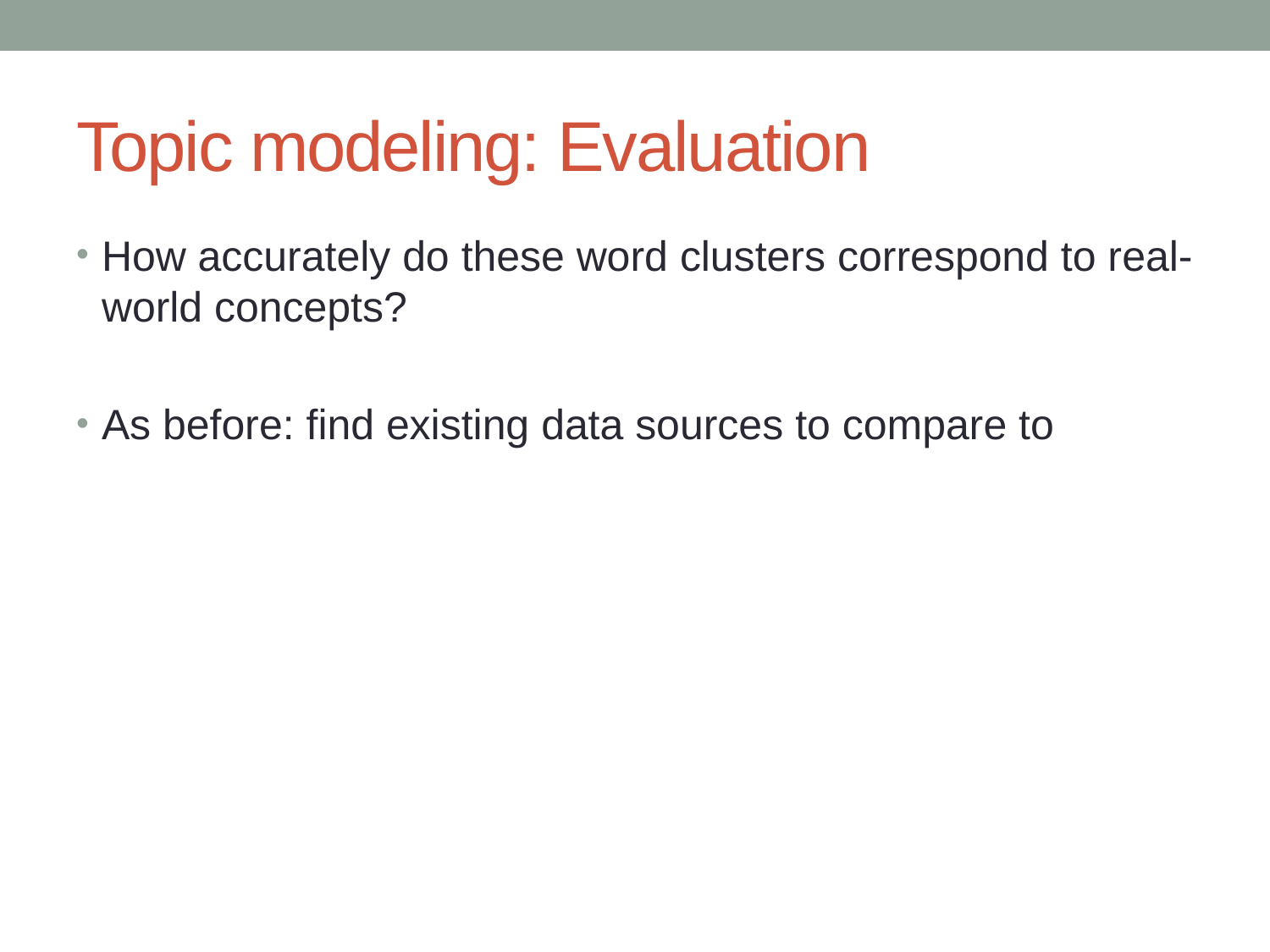

# Topic modeling: Evaluation
How accurately do these word clusters correspond to real-world concepts?

As before: find existing data sources to compare to